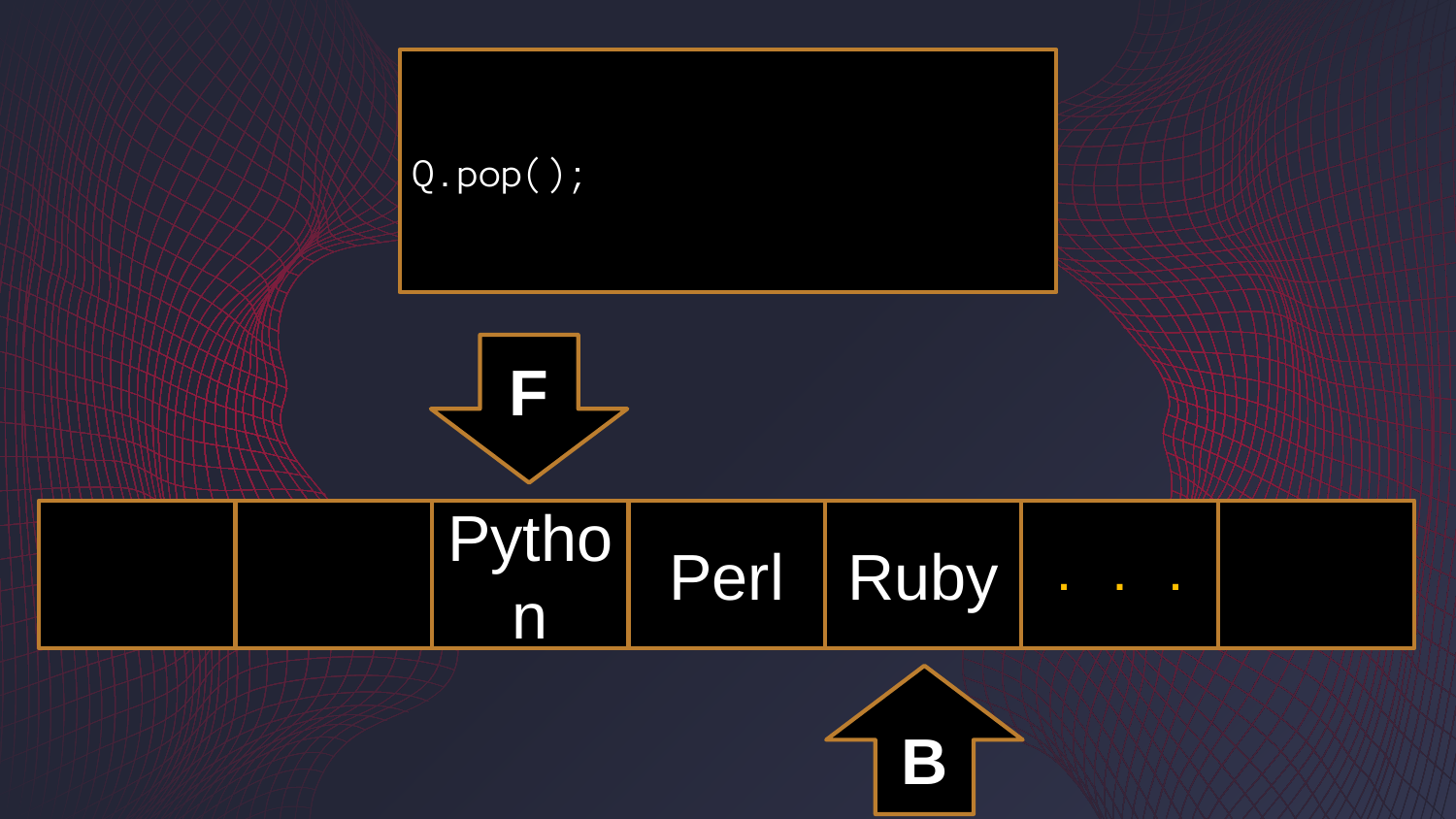

Q.pop();
F

Python
Perl
Ruby
.    .    .

B